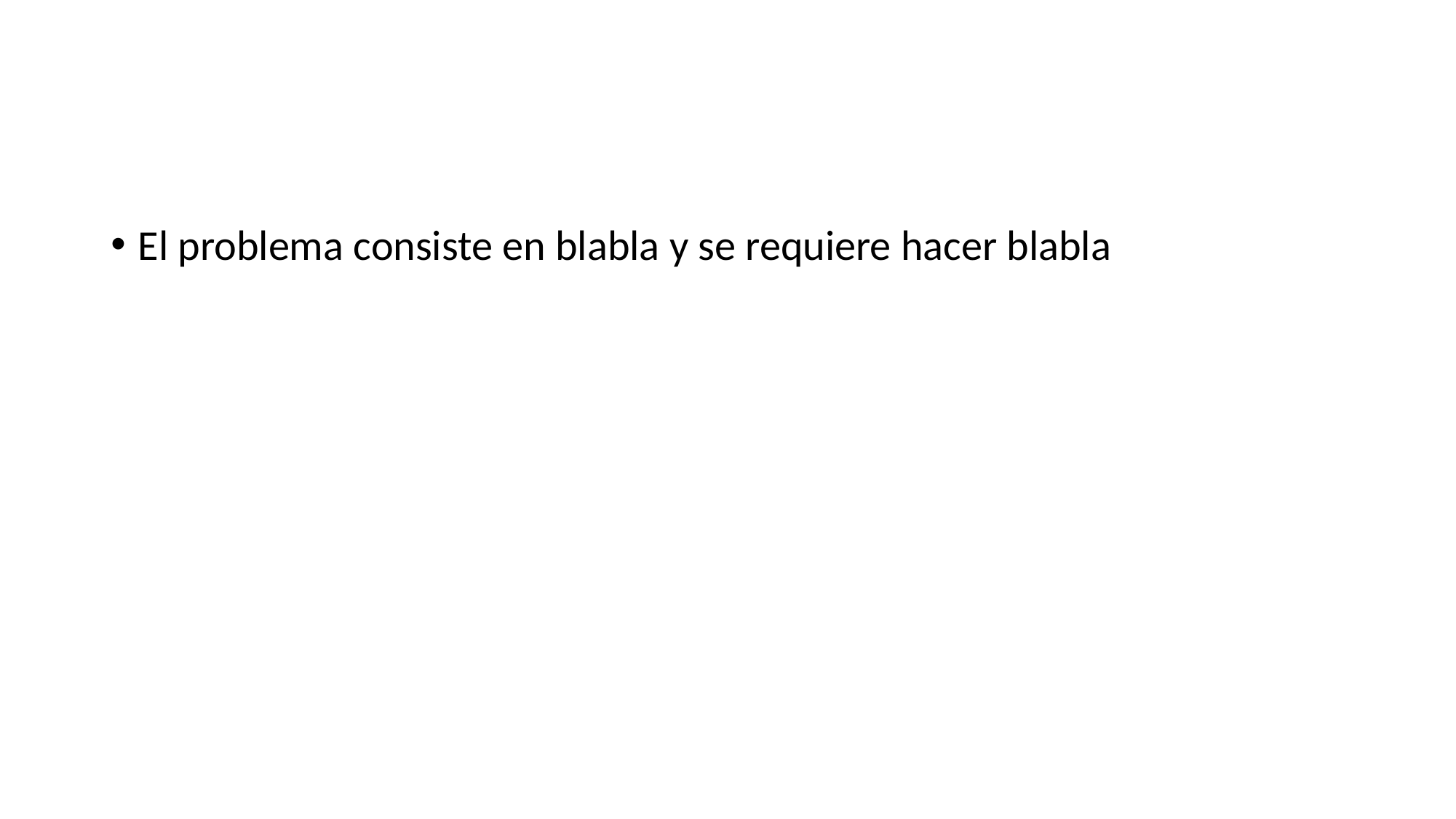

#
El problema consiste en blabla y se requiere hacer blabla